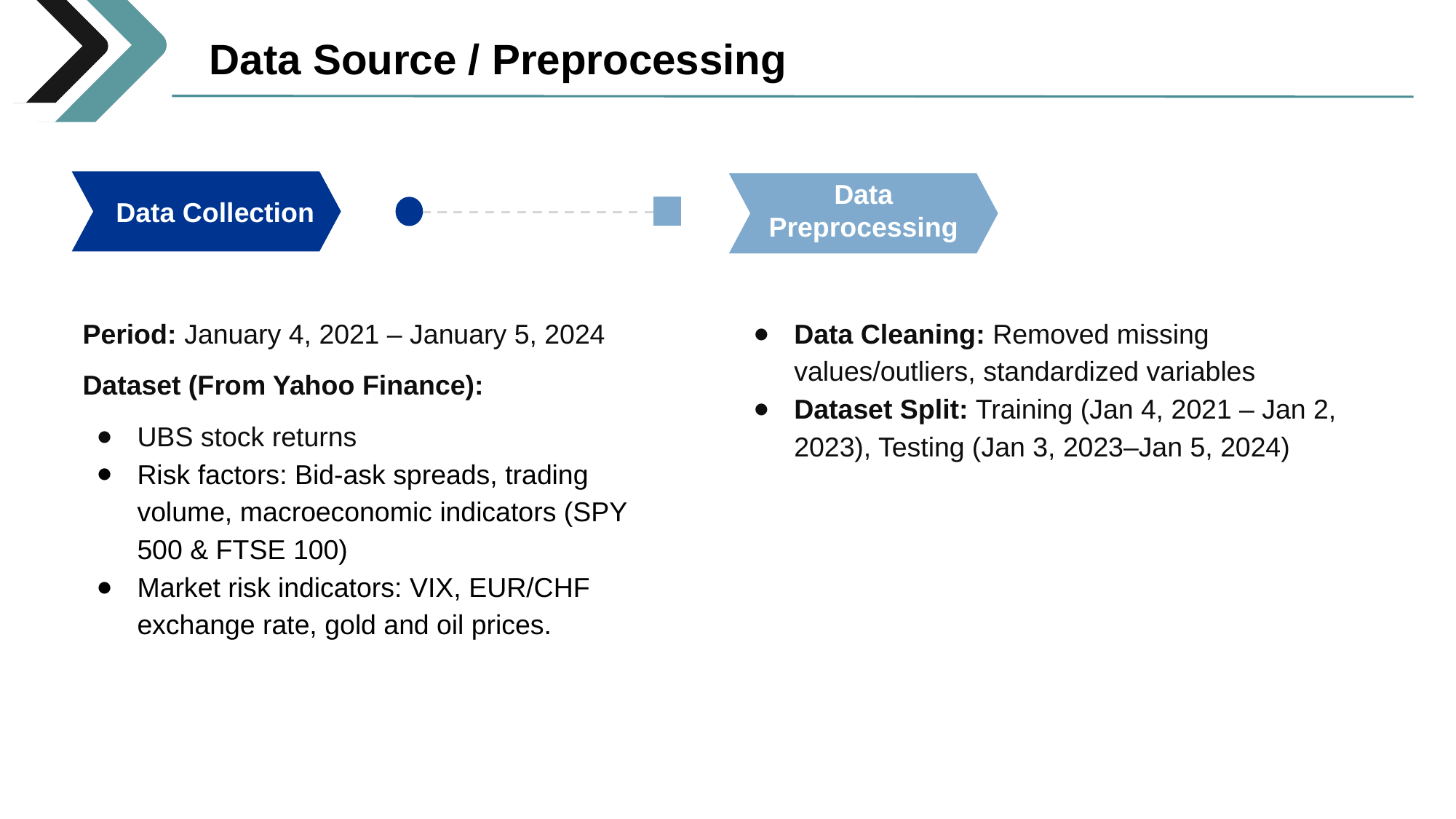

Data Source / Preprocessing

Data Collection
Data Preprocessing

Data Preprocessing

Data Cleaning: Removed missing values/outliers, standardized variables
Dataset Split: Training (Jan 4, 2021 – Jan 2, 2023), Testing (Jan 3, 2023–Jan 5, 2024)
Period: January 4, 2021 – January 5, 2024
Dataset (From Yahoo Finance):
UBS stock returns
Risk factors: Bid-ask spreads, trading volume, macroeconomic indicators (SPY 500 & FTSE 100)
Market risk indicators: VIX, EUR/CHF exchange rate, gold and oil prices.